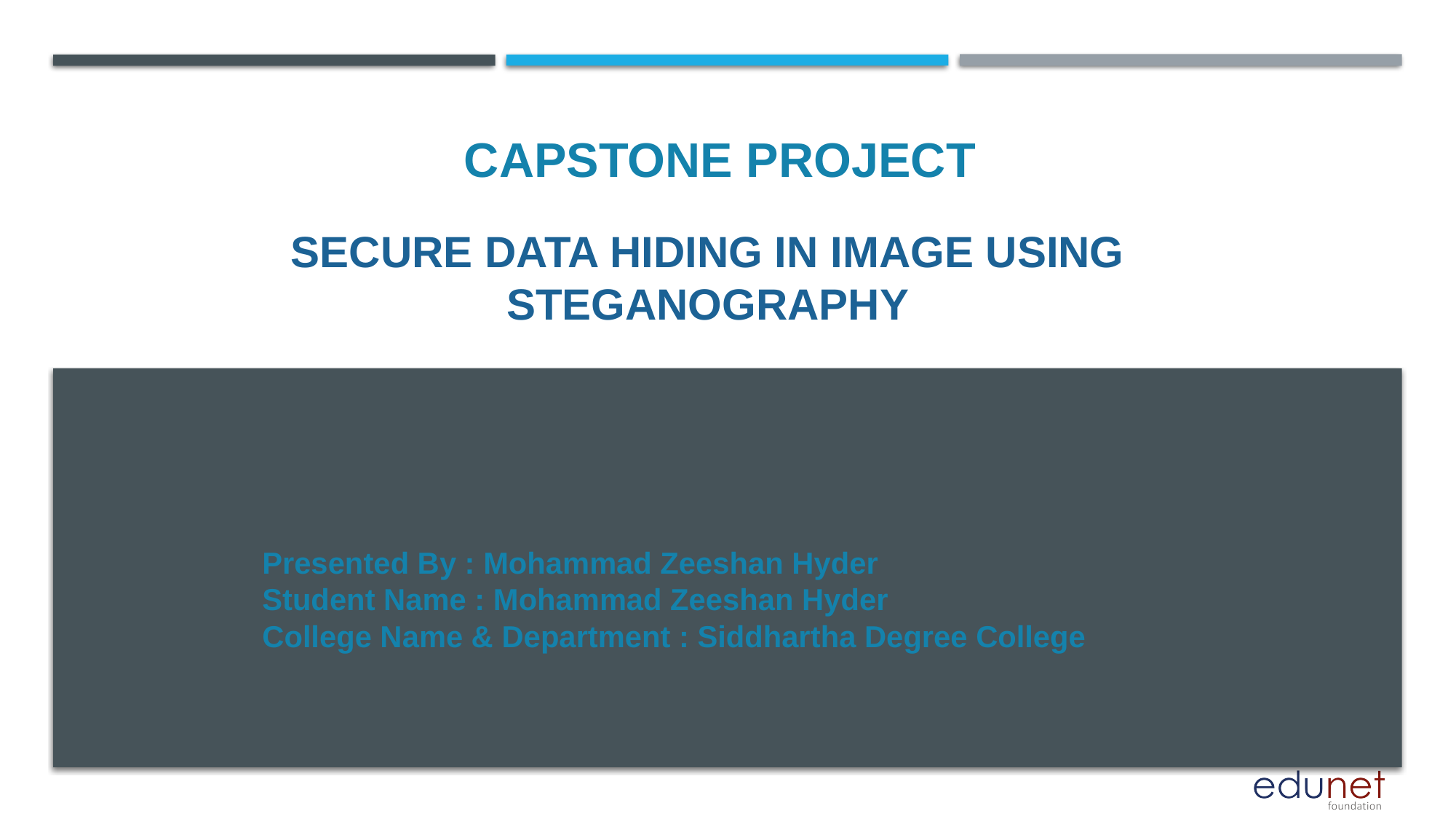

CAPSTONE PROJECT
# Secure Data Hiding in Image Using Steganography
Presented By : Mohammad Zeeshan Hyder
Student Name : Mohammad Zeeshan Hyder
College Name & Department : Siddhartha Degree College